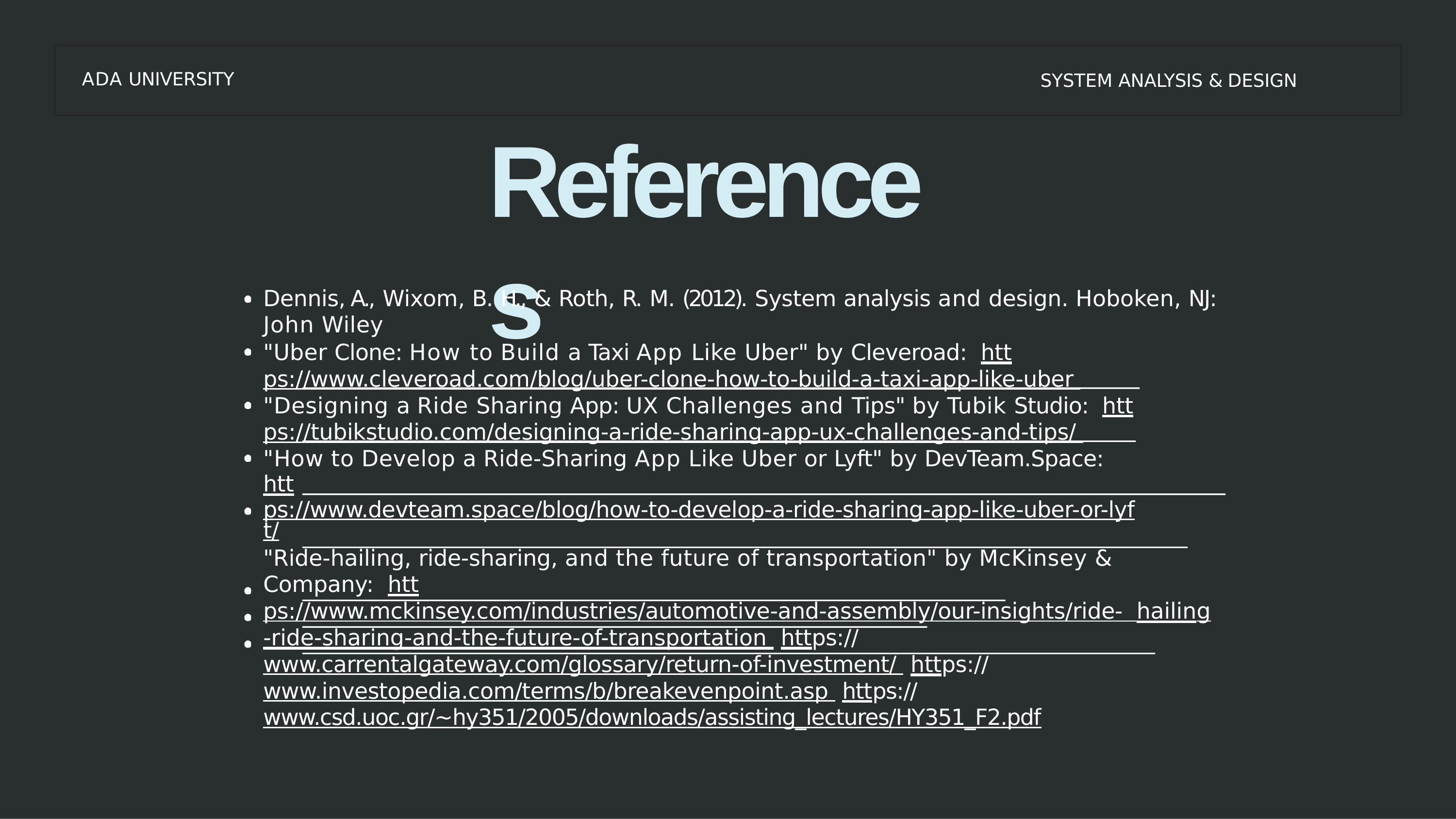

ADA UNIVERSITY
SYSTEM ANALYSIS & DESIGN
# References
Dennis, A., Wixom, B. H., & Roth, R. M. (2012). System analysis and design. Hoboken, NJ:
John Wiley
"Uber Clone: How to Build a Taxi App Like Uber" by Cleveroad:  https://www.cleveroad.com/blog/uber-clone-how-to-build-a-taxi-app-like-uber  "Designing a Ride Sharing App: UX Challenges and Tips" by Tubik Studio:  https://tubikstudio.com/designing-a-ride-sharing-app-ux-challenges-and-tips/  "How to Develop a Ride-Sharing App Like Uber or Lyft" by DevTeam.Space:
https://www.devteam.space/blog/how-to-develop-a-ride-sharing-app-like-uber-or-lyft/
"Ride-hailing, ride-sharing, and the future of transportation" by McKinsey & Company:  https://www.mckinsey.com/industries/automotive-and-assembly/our-insights/ride-  hailing-ride-sharing-and-the-future-of-transportation  https://www.carrentalgateway.com/glossary/return-of-investment/  https://www.investopedia.com/terms/b/breakevenpoint.asp  https://www.csd.uoc.gr/~hy351/2005/downloads/assisting_lectures/HY351_F2.pdf